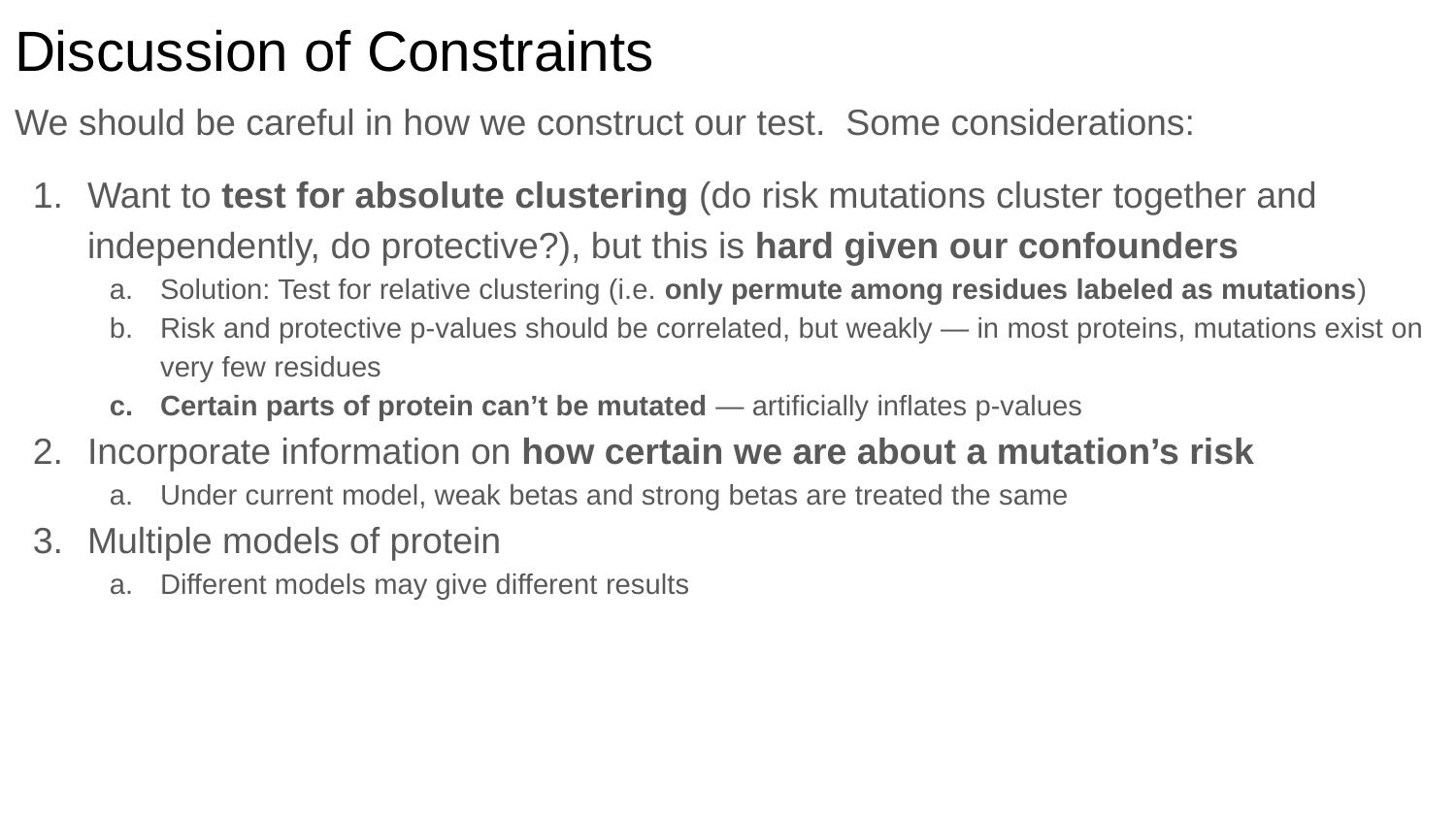

# Discussion of Constraints
We should be careful in how we construct our test.  Some considerations:
Want to test for absolute clustering (do risk mutations cluster together and independently, do protective?), but this is hard given our confounders
Solution: Test for relative clustering (i.e. only permute among residues labeled as mutations)
Risk and protective p-values should be correlated, but weakly — in most proteins, mutations exist on very few residues
Certain parts of protein can’t be mutated — artificially inflates p-values
Incorporate information on how certain we are about a mutation’s risk
Under current model, weak betas and strong betas are treated the same
Multiple models of protein
Different models may give different results